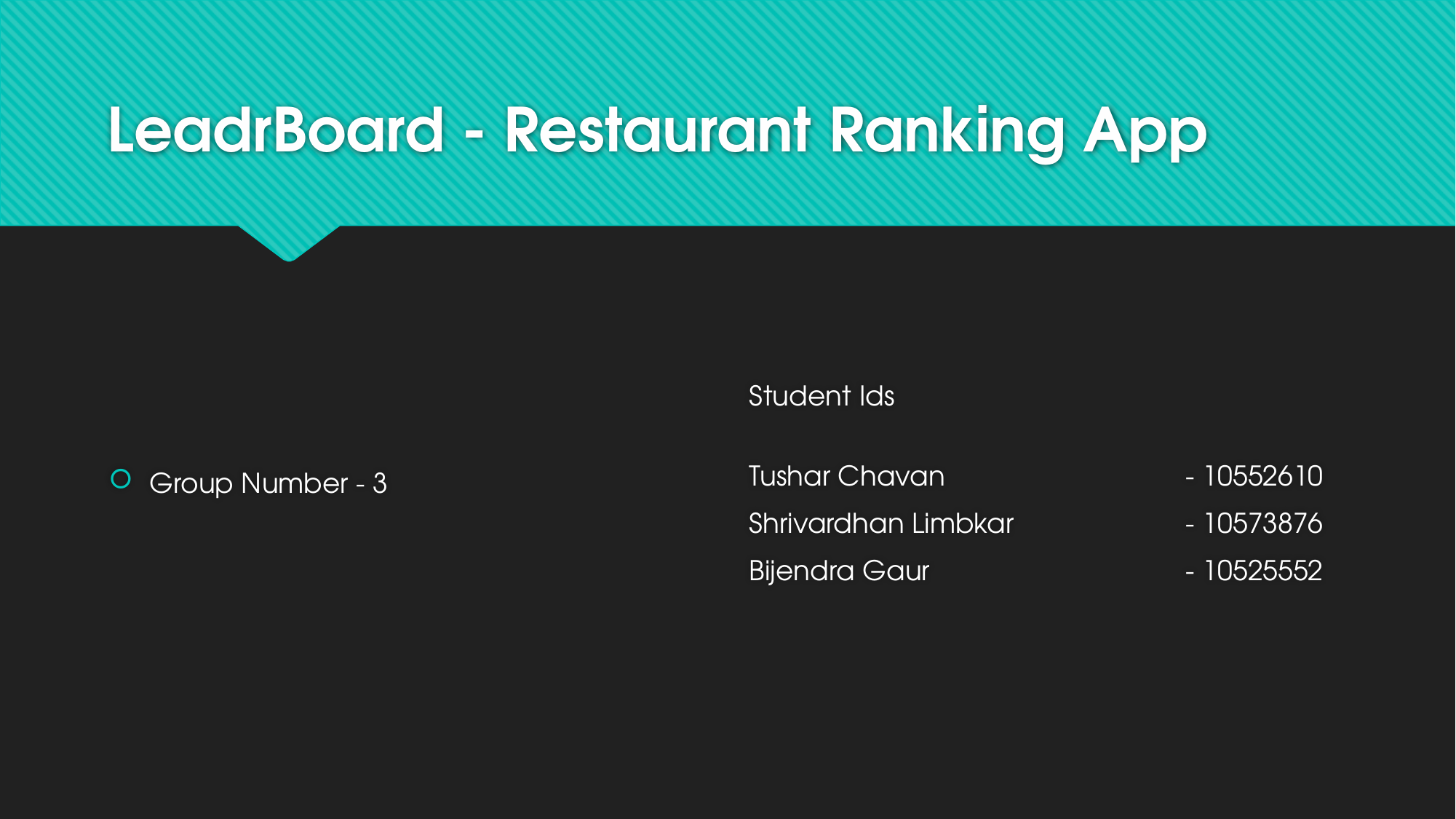

# LeadrBoard - Restaurant Ranking App
Group Number - 3
Student Ids
Tushar Chavan			- 10552610
Shrivardhan Limbkar		- 10573876
Bijendra Gaur			- 10525552